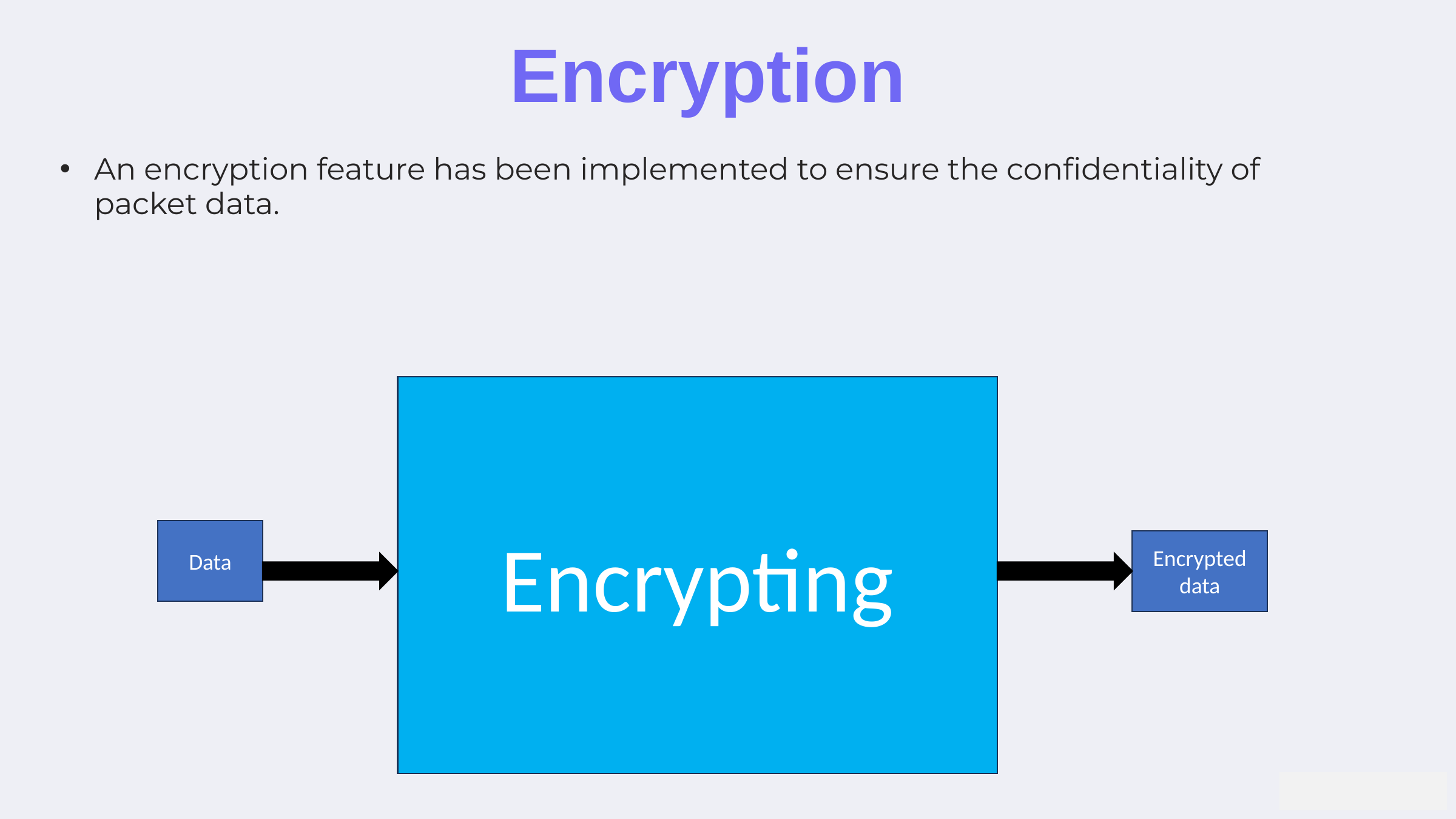

Encryption
An encryption feature has been implemented to ensure the confidentiality of packet data.
Encrypting

Data
Encrypted data